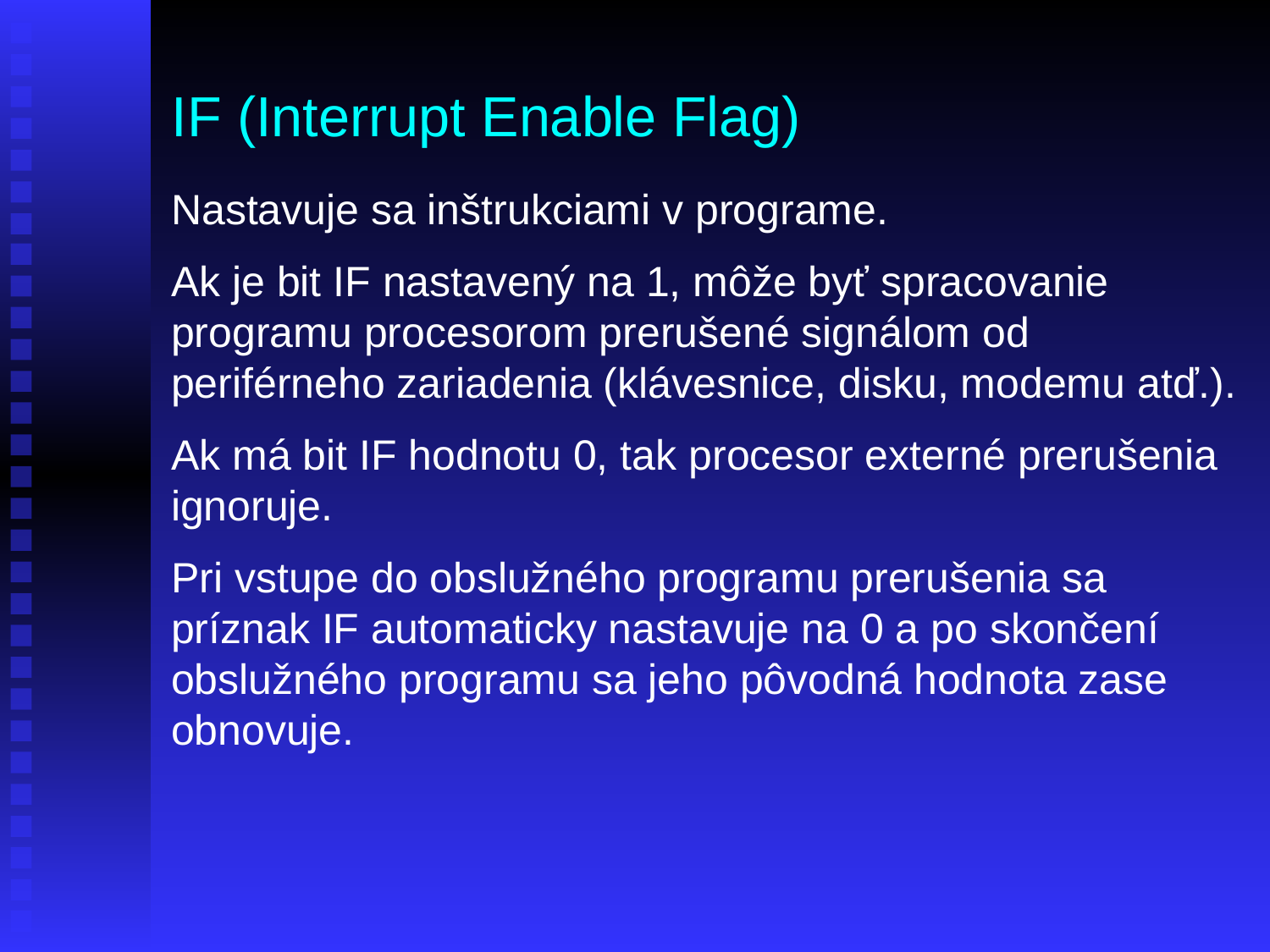

# IF (Interrupt Enable Flag)
Nastavuje sa inštrukciami v programe.
Ak je bit IF nastavený na 1, môže byť spracovanie programu procesorom prerušené signálom od periférneho zariadenia (klávesnice, disku, modemu atď.).
Ak má bit IF hodnotu 0, tak procesor externé prerušenia ignoruje.
Pri vstupe do obslužného programu prerušenia sa príznak IF automaticky nastavuje na 0 a po skončení obslužného programu sa jeho pôvodná hodnota zase obnovuje.